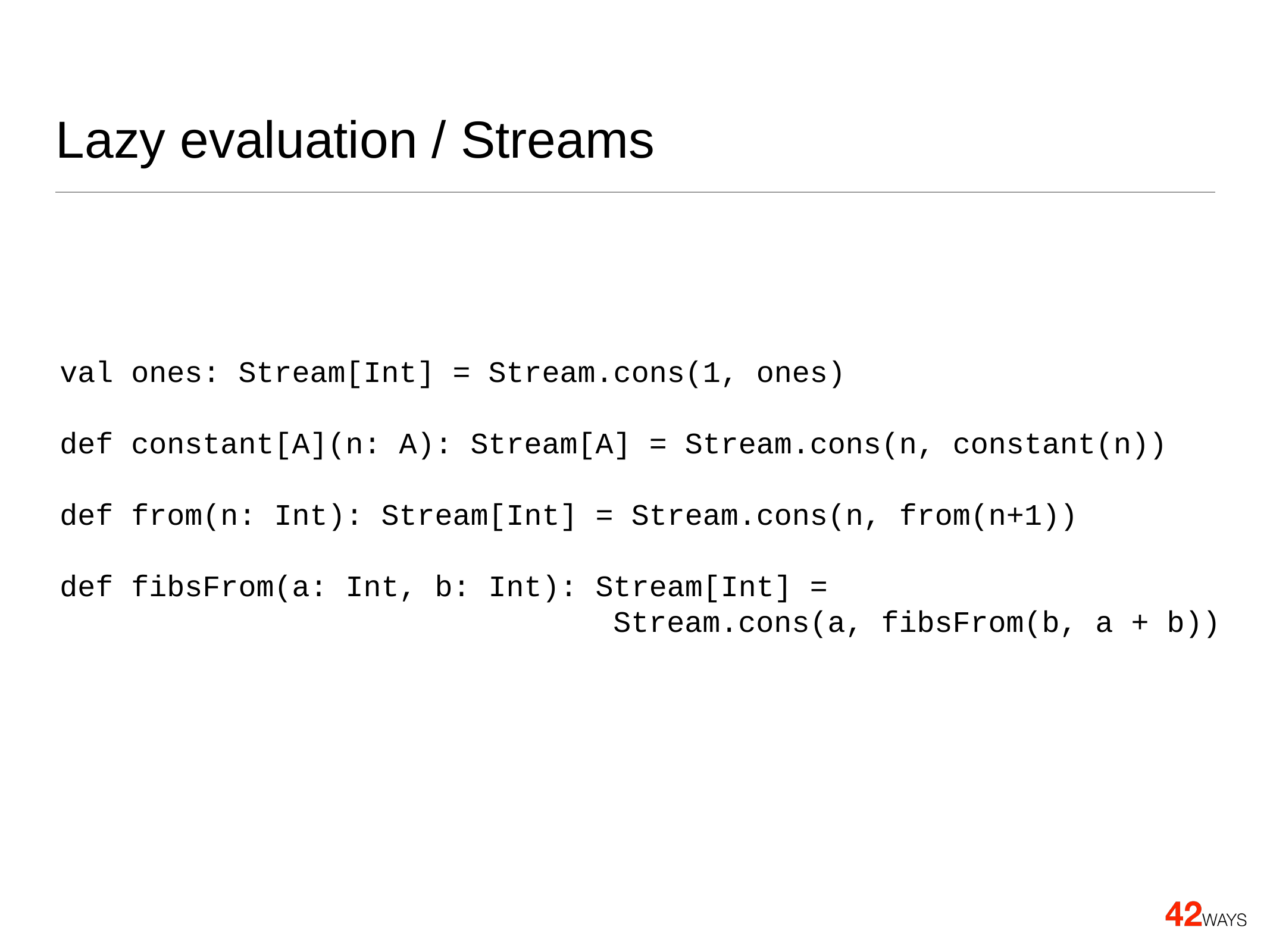

# Lazy evaluation / Streams
val ones: Stream[Int] = Stream.cons(1, ones)

def constant[A](n: A): Stream[A] = Stream.cons(n, constant(n))

def from(n: Int): Stream[Int] = Stream.cons(n, from(n+1))

def fibsFrom(a: Int, b: Int): Stream[Int] =
                               Stream.cons(a, fibsFrom(b, a + b))